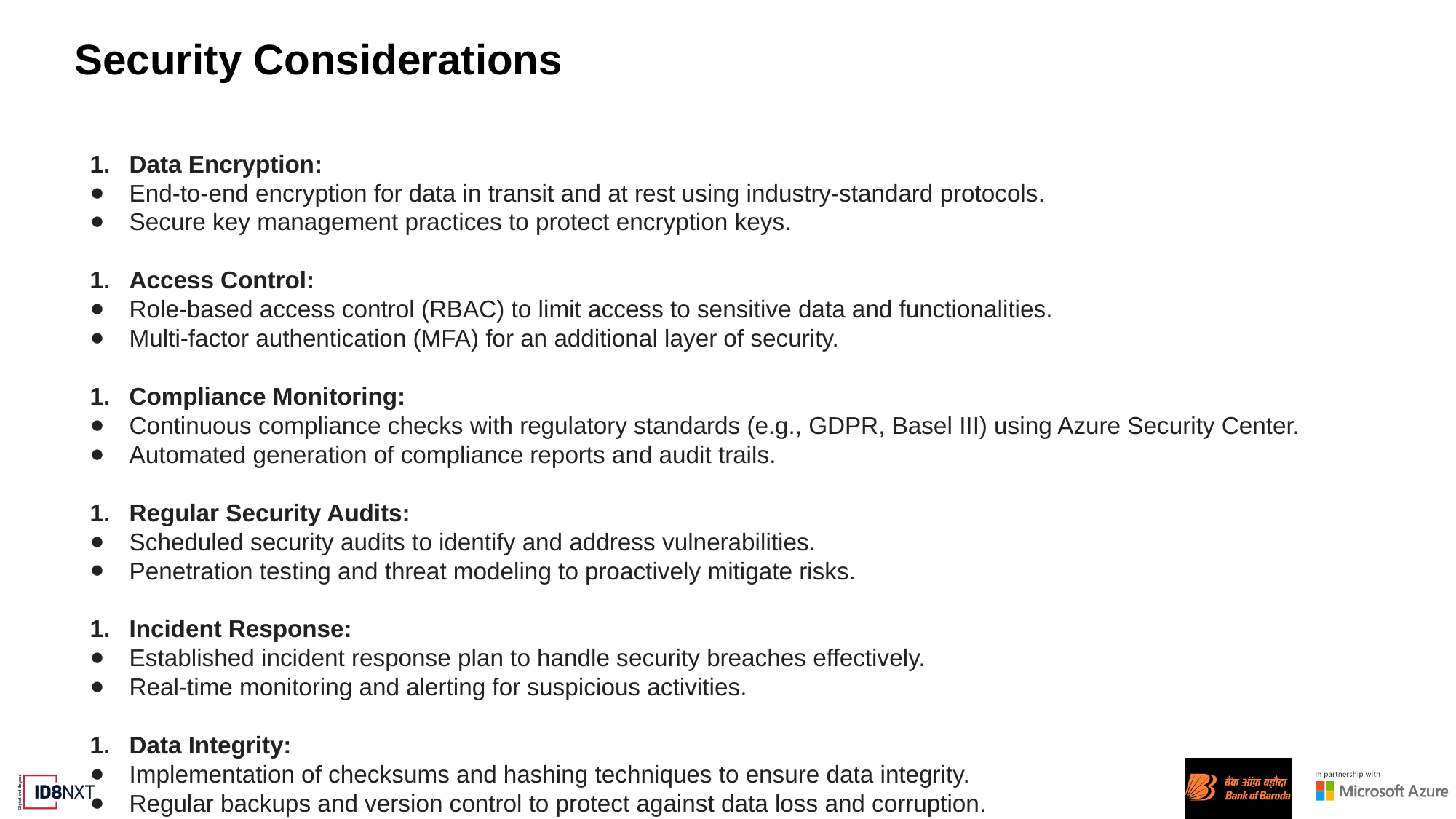

# Security Considerations
Data Encryption:
End-to-end encryption for data in transit and at rest using industry-standard protocols.
Secure key management practices to protect encryption keys.

Access Control:
Role-based access control (RBAC) to limit access to sensitive data and functionalities.
Multi-factor authentication (MFA) for an additional layer of security.

Compliance Monitoring:
Continuous compliance checks with regulatory standards (e.g., GDPR, Basel III) using Azure Security Center.
Automated generation of compliance reports and audit trails.

Regular Security Audits:
Scheduled security audits to identify and address vulnerabilities.
Penetration testing and threat modeling to proactively mitigate risks.

Incident Response:
Established incident response plan to handle security breaches effectively.
Real-time monitoring and alerting for suspicious activities.

Data Integrity:
Implementation of checksums and hashing techniques to ensure data integrity.
Regular backups and version control to protect against data loss and corruption.